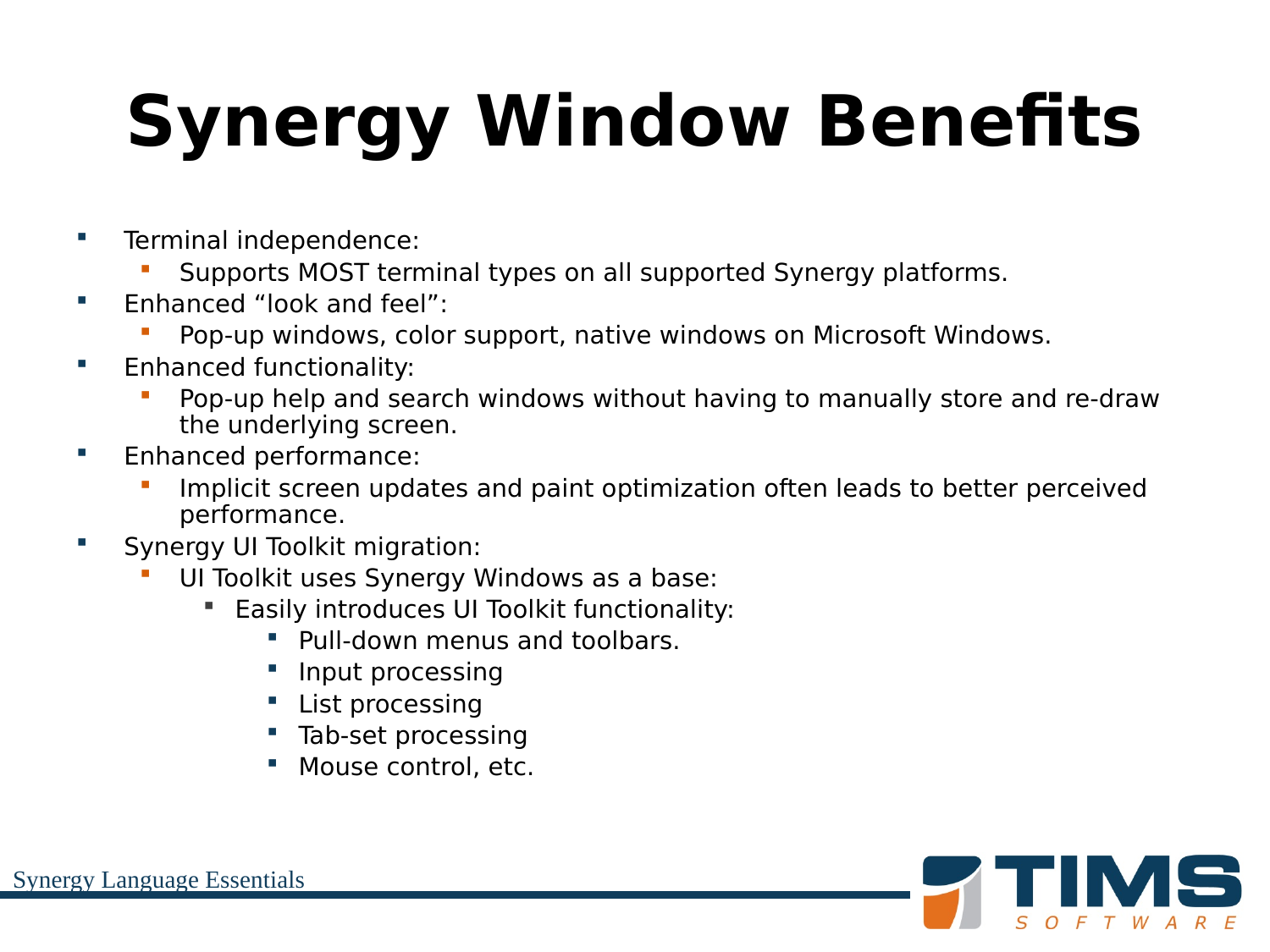

# Synergy Window Benefits
Terminal independence:
Supports MOST terminal types on all supported Synergy platforms.
Enhanced “look and feel”:
Pop-up windows, color support, native windows on Microsoft Windows.
Enhanced functionality:
Pop-up help and search windows without having to manually store and re-draw the underlying screen.
Enhanced performance:
Implicit screen updates and paint optimization often leads to better perceived performance.
Synergy UI Toolkit migration:
UI Toolkit uses Synergy Windows as a base:
Easily introduces UI Toolkit functionality:
Pull-down menus and toolbars.
Input processing
List processing
Tab-set processing
Mouse control, etc.
Synergy Language Essentials